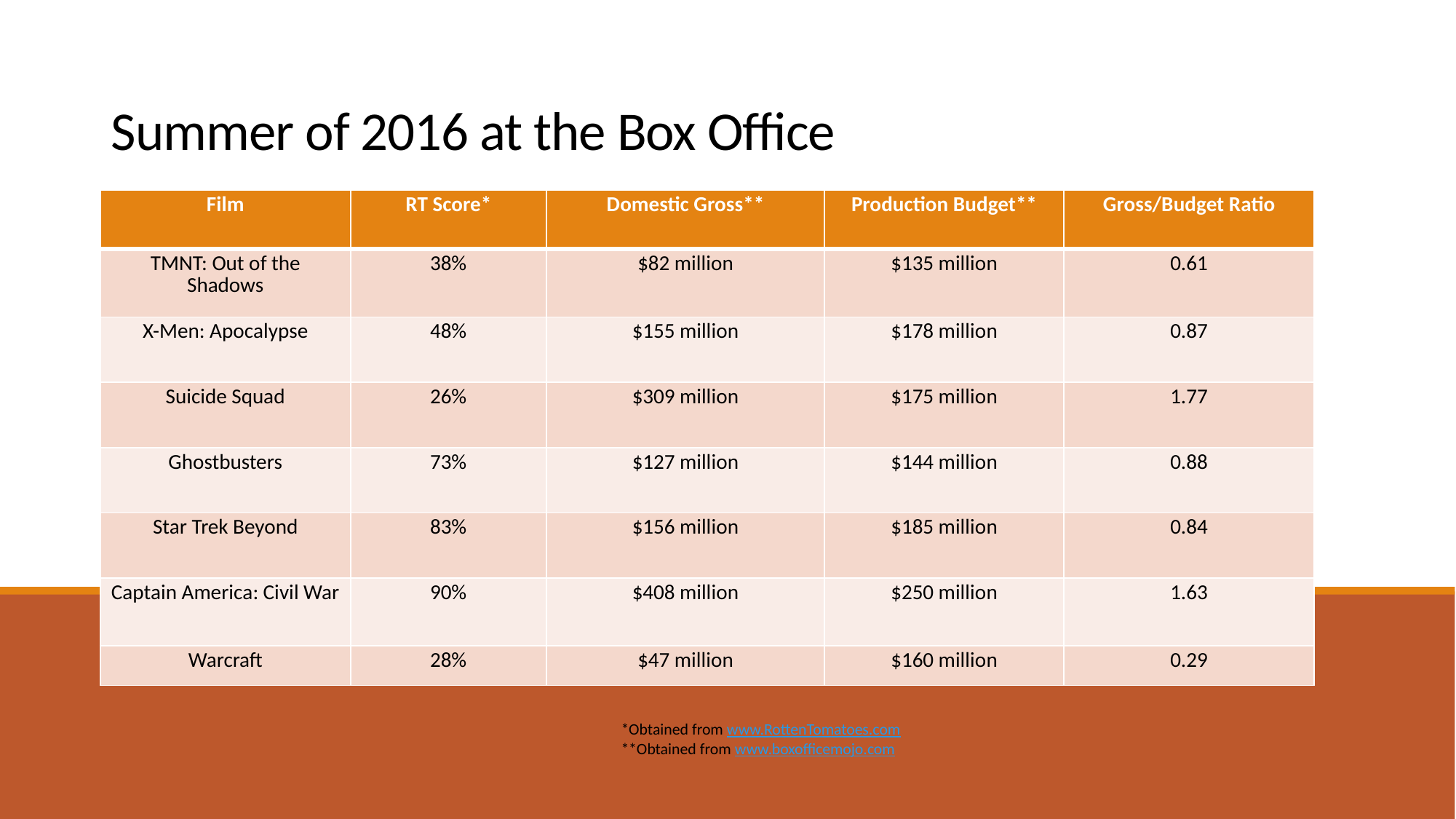

# Summer of 2016 at the Box Office
| Film | RT Score\* | Domestic Gross\*\* | Production Budget\*\* | Gross/Budget Ratio |
| --- | --- | --- | --- | --- |
| TMNT: Out of the Shadows | 38% | $82 million | $135 million | 0.61 |
| X-Men: Apocalypse | 48% | $155 million | $178 million | 0.87 |
| Suicide Squad | 26% | $309 million | $175 million | 1.77 |
| Ghostbusters | 73% | $127 million | $144 million | 0.88 |
| Star Trek Beyond | 83% | $156 million | $185 million | 0.84 |
| Captain America: Civil War | 90% | $408 million | $250 million | 1.63 |
| Warcraft | 28% | $47 million | $160 million | 0.29 |
*Obtained from www.RottenTomatoes.com
**Obtained from www.boxofficemojo.com